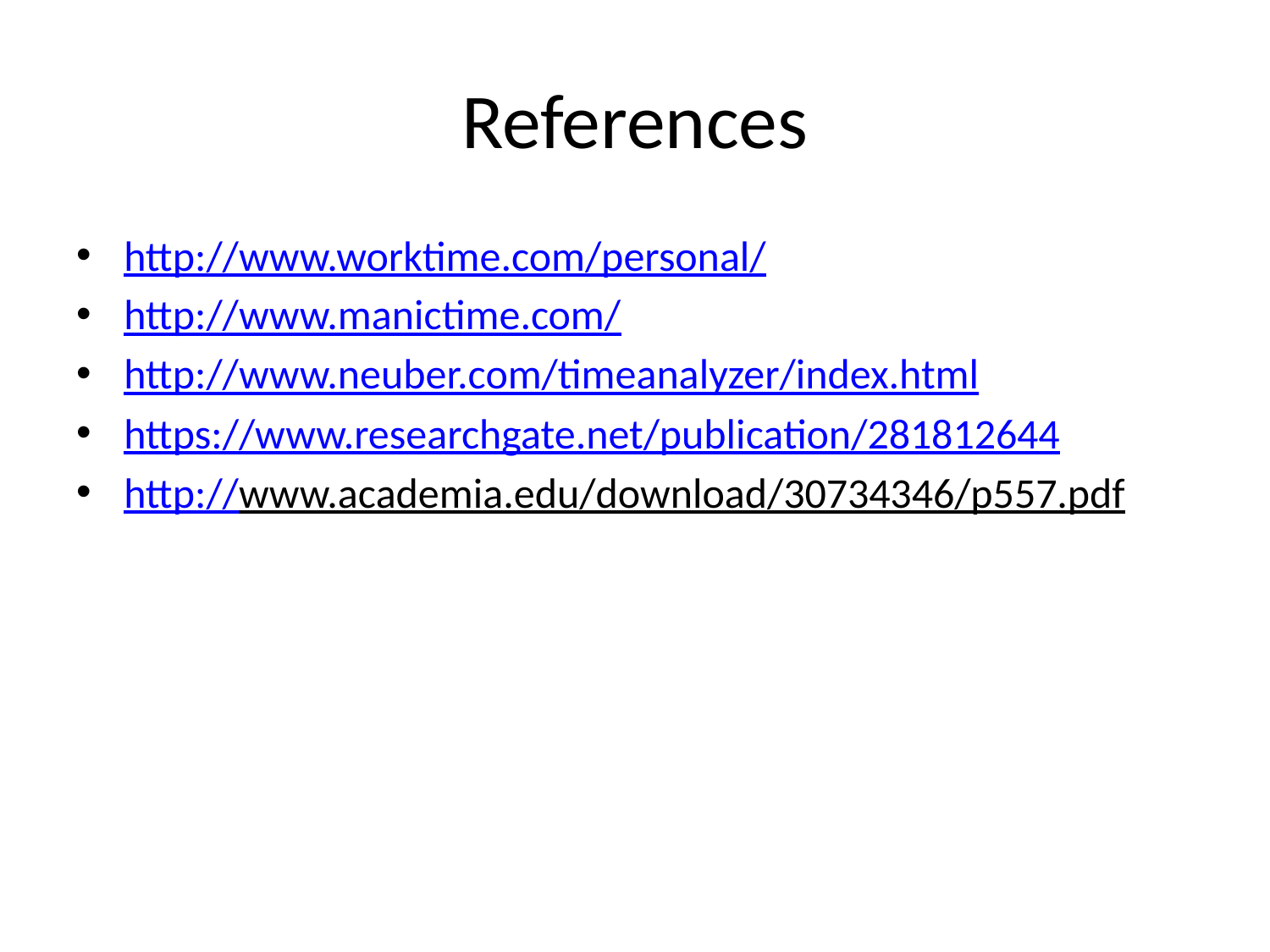

# References
http://www.worktime.com/personal/
http://www.manictime.com/
http://www.neuber.com/timeanalyzer/index.html
https://www.researchgate.net/publication/281812644
http://www.academia.edu/download/30734346/p557.pdf